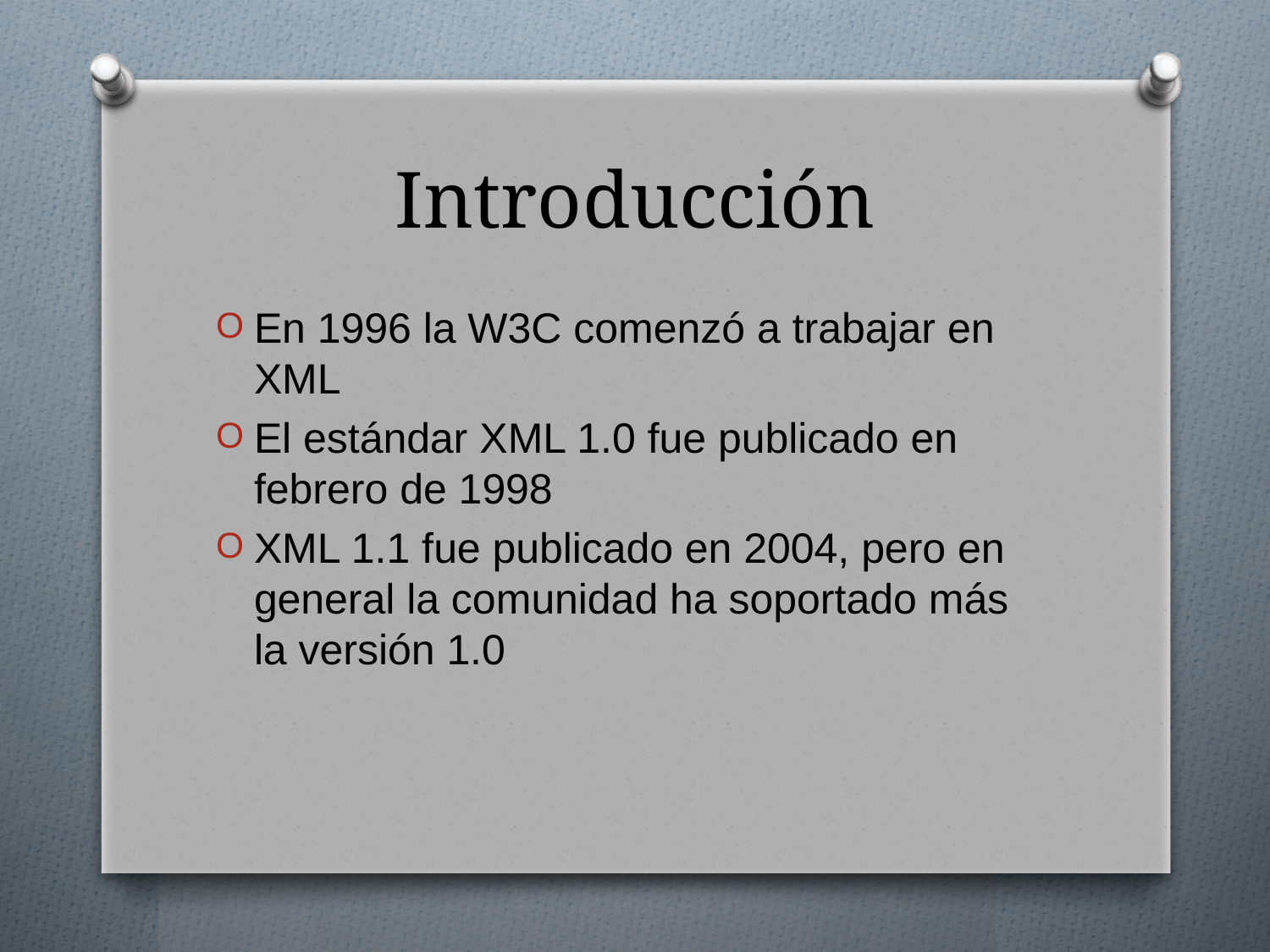

# Introducción
En 1996 la W3C comenzó a trabajar en XML
El estándar XML 1.0 fue publicado en febrero de 1998
XML 1.1 fue publicado en 2004, pero en general la comunidad ha soportado más la versión 1.0